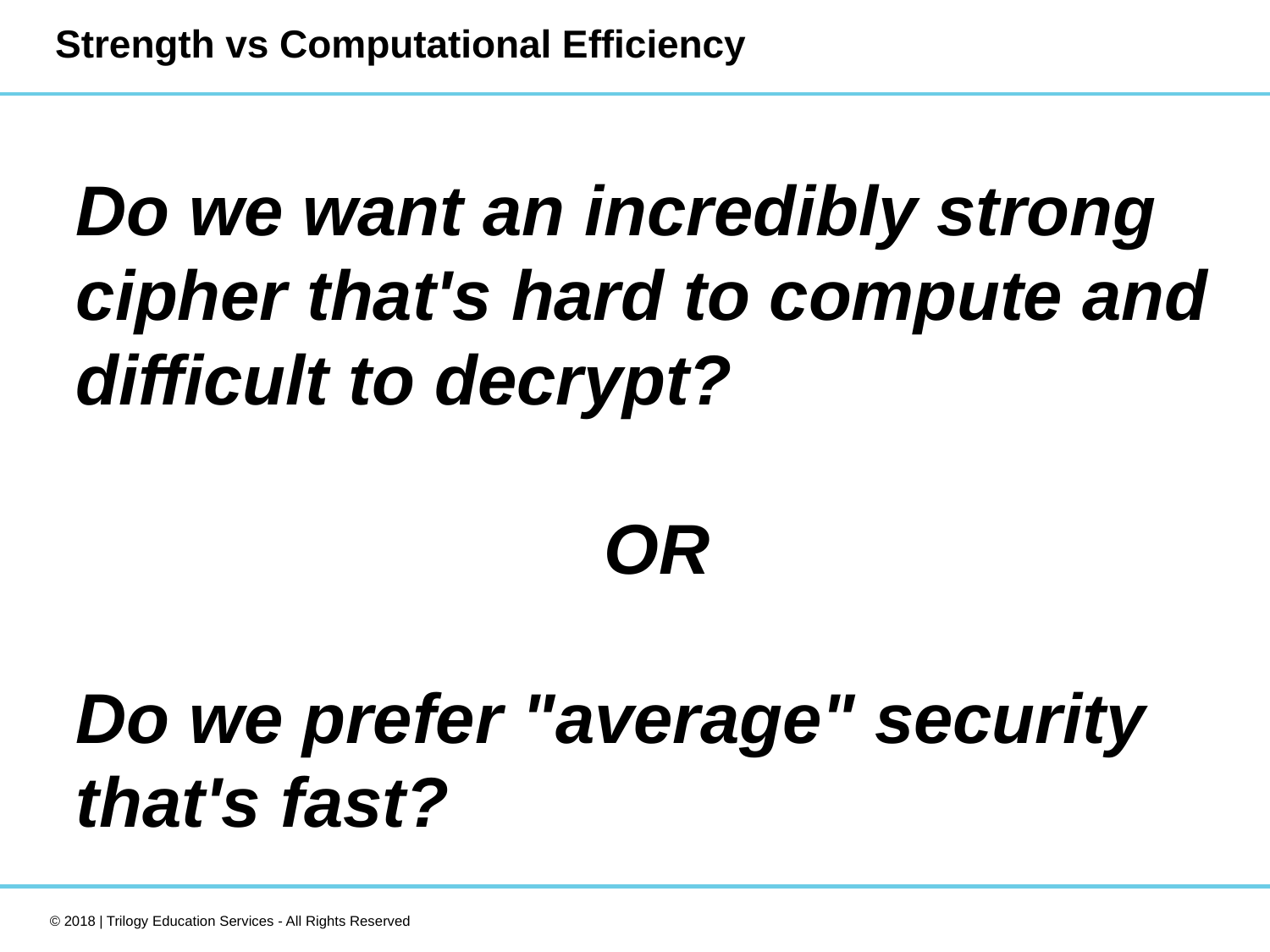

# Strength vs Computational Efficiency
Do we want an incredibly strong cipher that's hard to compute and difficult to decrypt?

OR

Do we prefer "average" security that's fast?